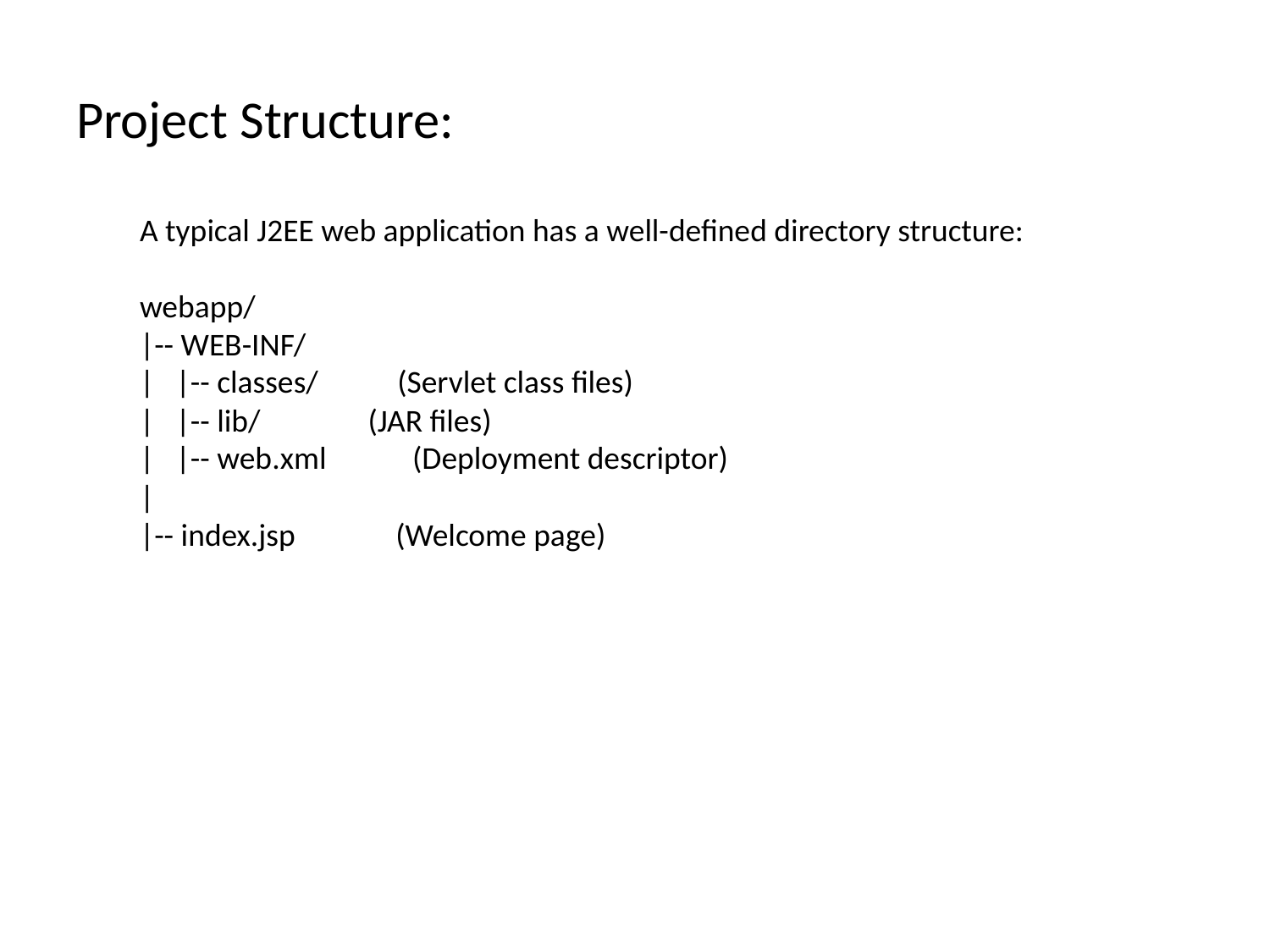

# Project Structure:

A typical J2EE web application has a well-defined directory structure:
webapp/
|-- WEB-INF/
|   |-- classes/           (Servlet class files)
|   |-- lib/               (JAR files)
|   |-- web.xml            (Deployment descriptor)
|
|-- index.jsp              (Welcome page)